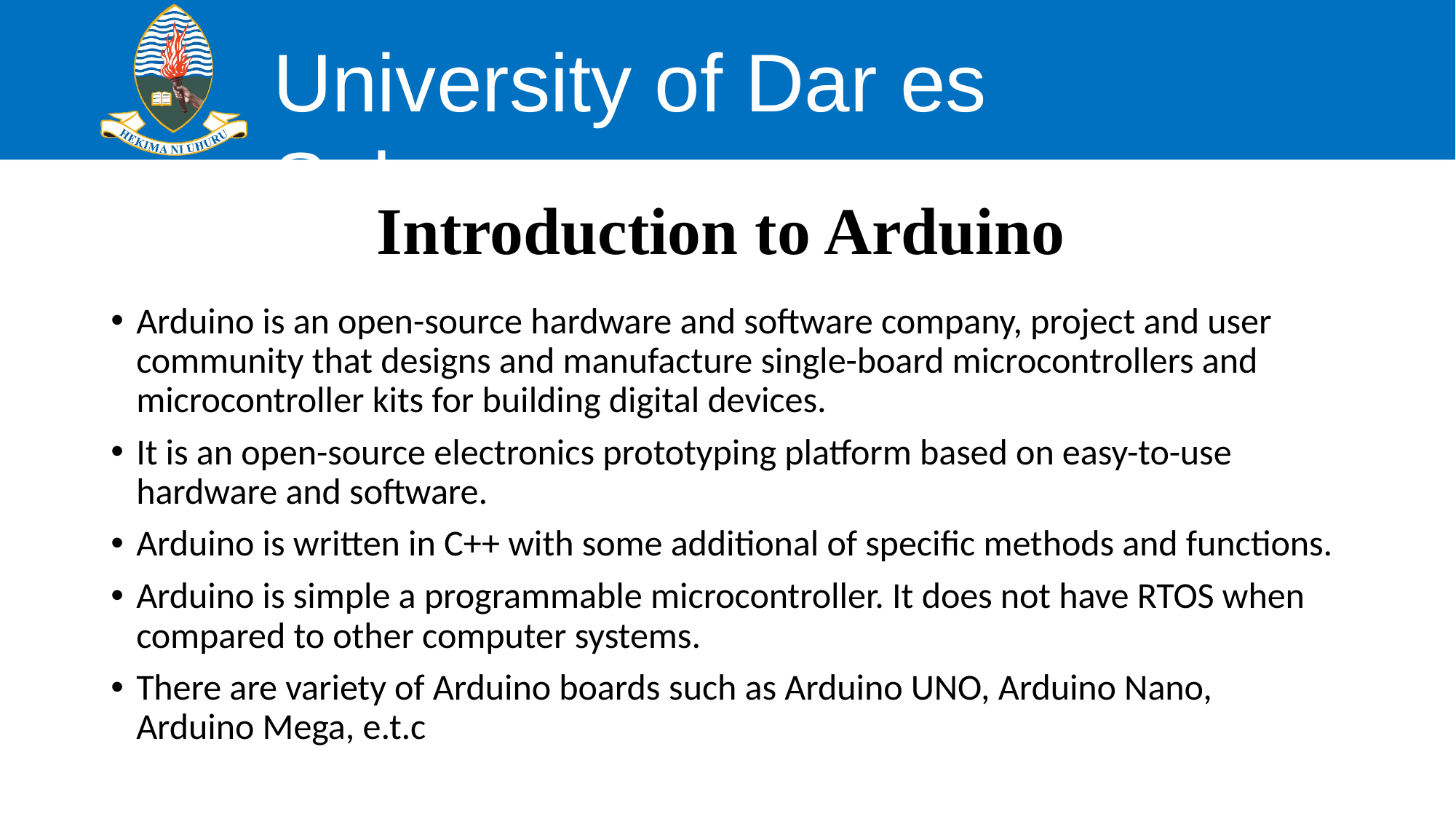

# Introduction to Arduino
Arduino is an open-source hardware and software company, project and user community that designs and manufacture single-board microcontrollers and microcontroller kits for building digital devices.
It is an open-source electronics prototyping platform based on easy-to-use hardware and software.
Arduino is written in C++ with some additional of specific methods and functions.
Arduino is simple a programmable microcontroller. It does not have RTOS when compared to other computer systems.
There are variety of Arduino boards such as Arduino UNO, Arduino Nano, Arduino Mega, e.t.c